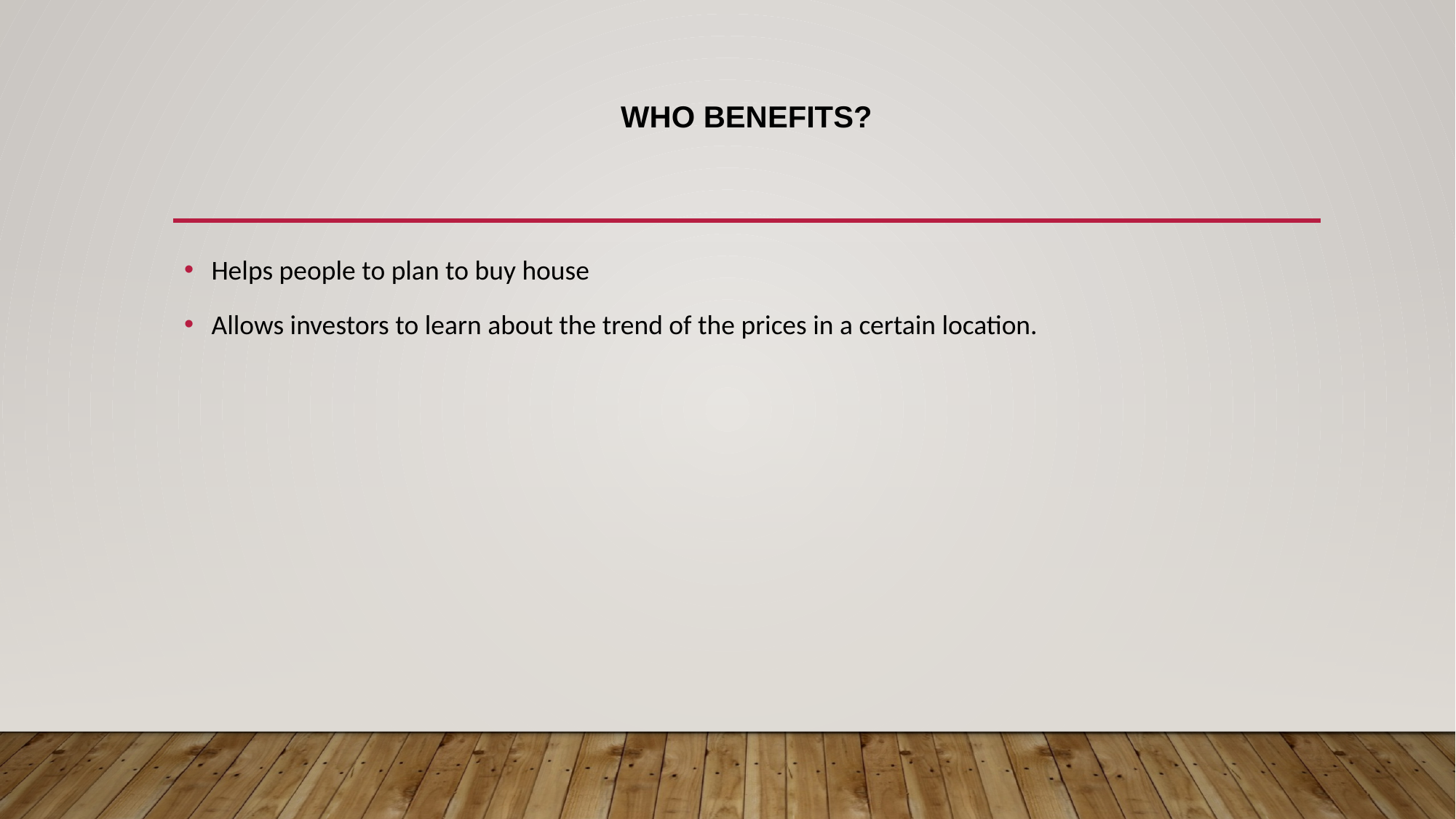

# WHO BENEFITS?
Helps people to plan to buy house
Allows investors to learn about the trend of the prices in a certain location.